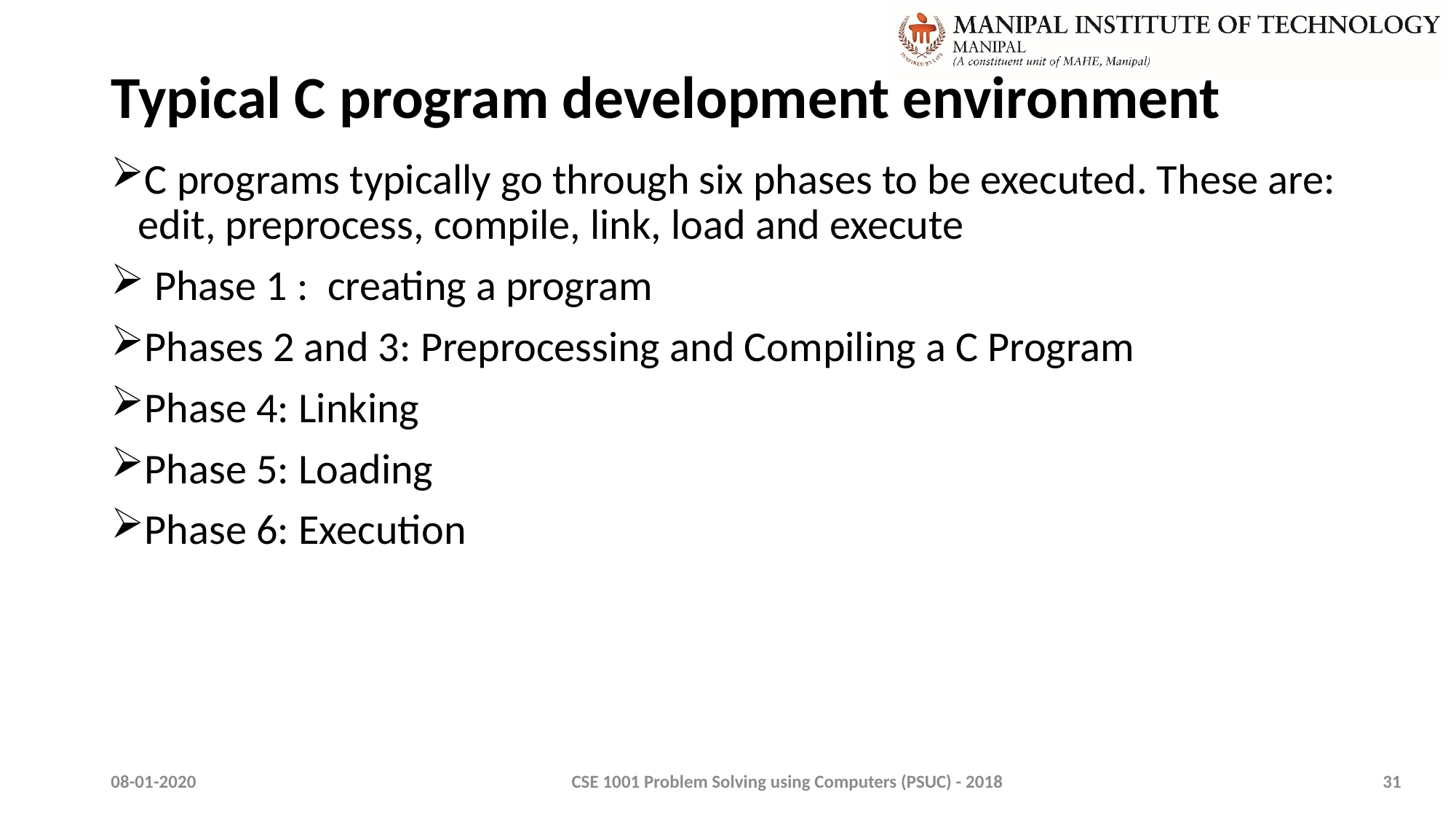

# Typical C program development environment
C programs typically go through six phases to be executed. These are: edit, preprocess, compile, link, load and execute
 Phase 1 :  creating a program
Phases 2 and 3: Preprocessing and Compiling a C Program
Phase 4: Linking
Phase 5: Loading
Phase 6: Execution

08-01-2020
CSE 1001 Problem Solving using Computers (PSUC) - 2018
31